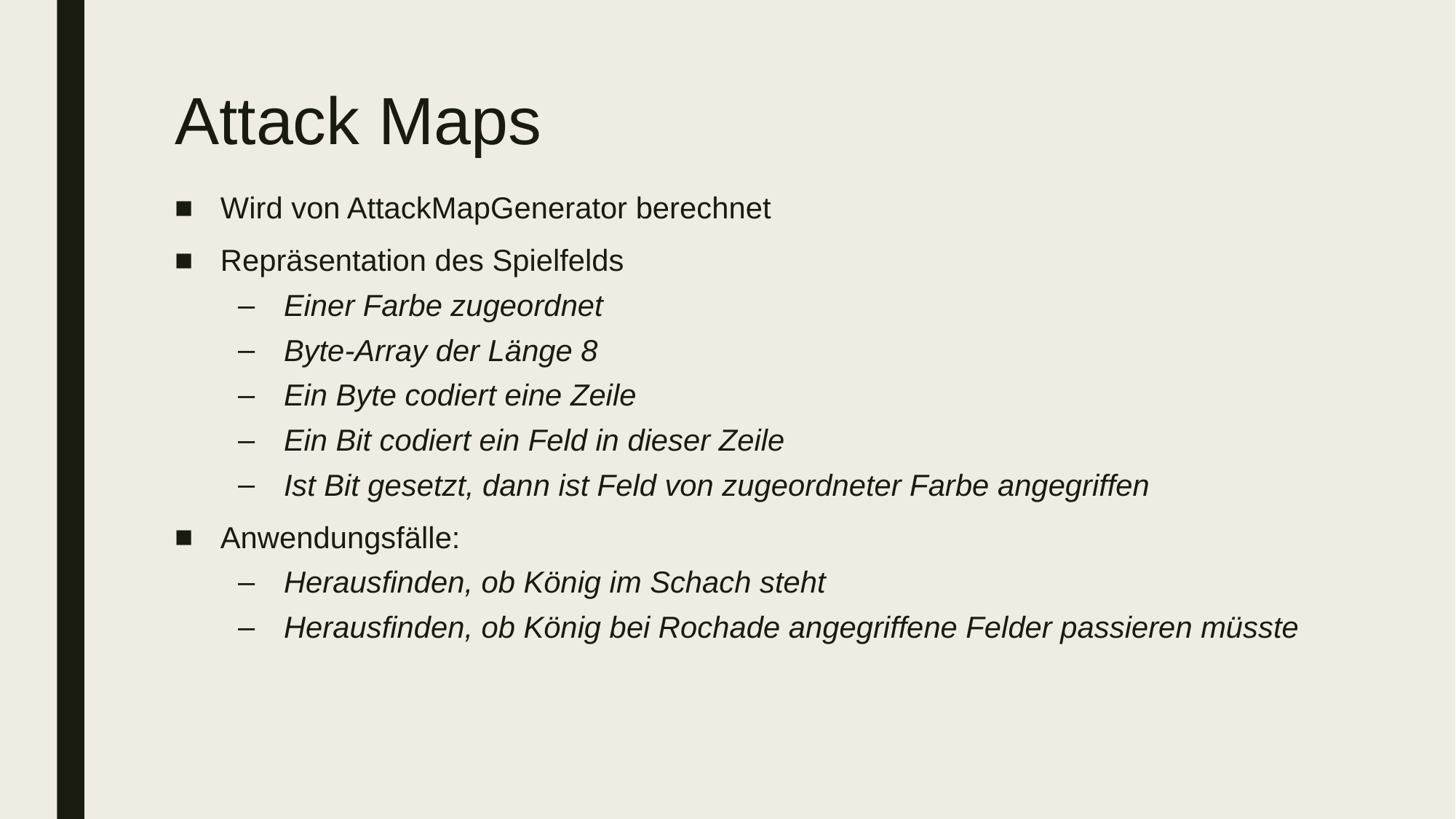

# Attack Maps
Wird von AttackMapGenerator berechnet
Repräsentation des Spielfelds
Einer Farbe zugeordnet
Byte-Array der Länge 8
Ein Byte codiert eine Zeile
Ein Bit codiert ein Feld in dieser Zeile
Ist Bit gesetzt, dann ist Feld von zugeordneter Farbe angegriffen
Anwendungsfälle:
Herausfinden, ob König im Schach steht
Herausfinden, ob König bei Rochade angegriffene Felder passieren müsste